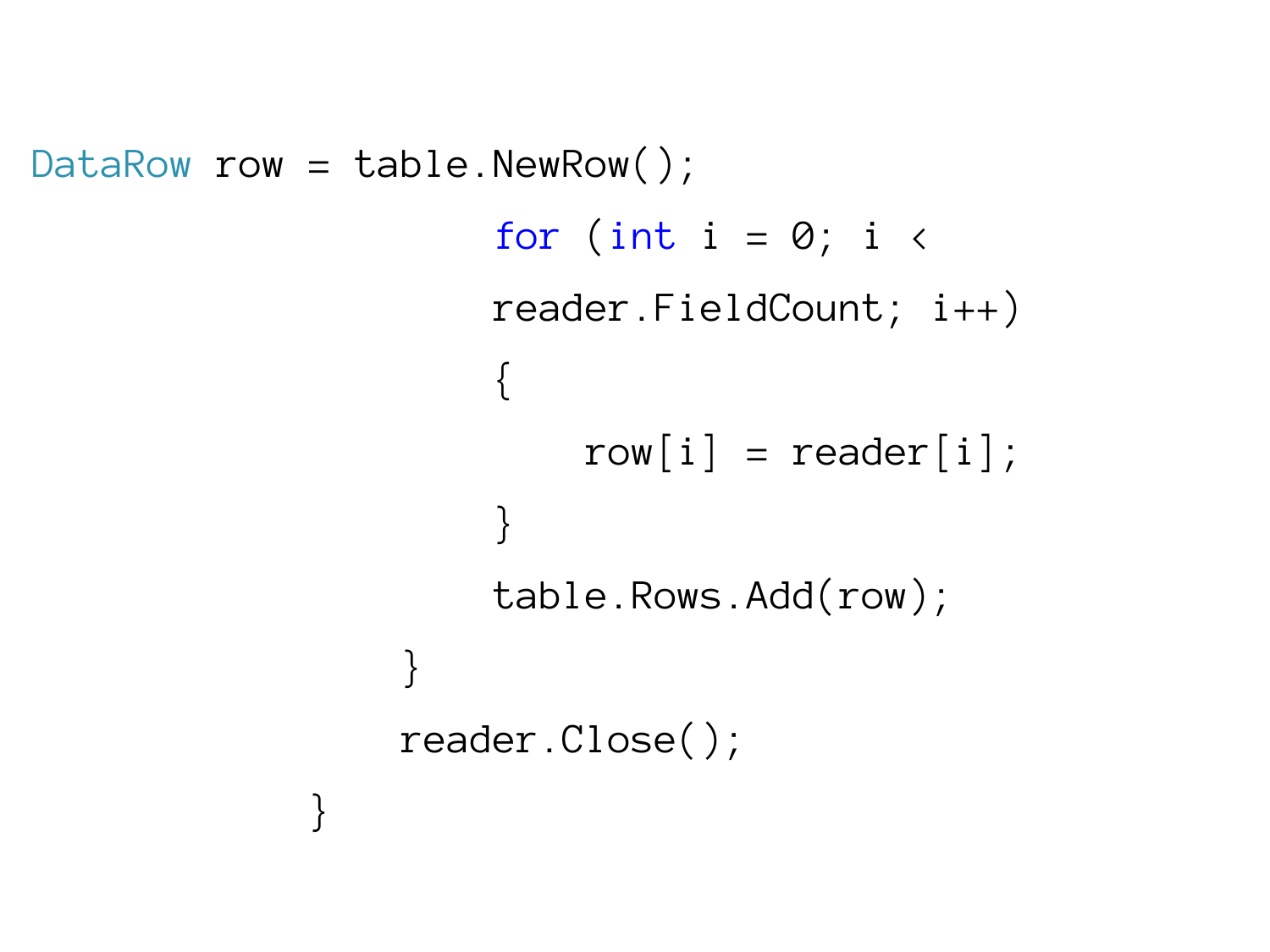

DataRow row = table.NewRow();
                    for (int i = 0; i <
                    reader.FieldCount; i++)
                    {
                        row[i] = reader[i];
                    }
                    table.Rows.Add(row);
                }
                reader.Close();
            }